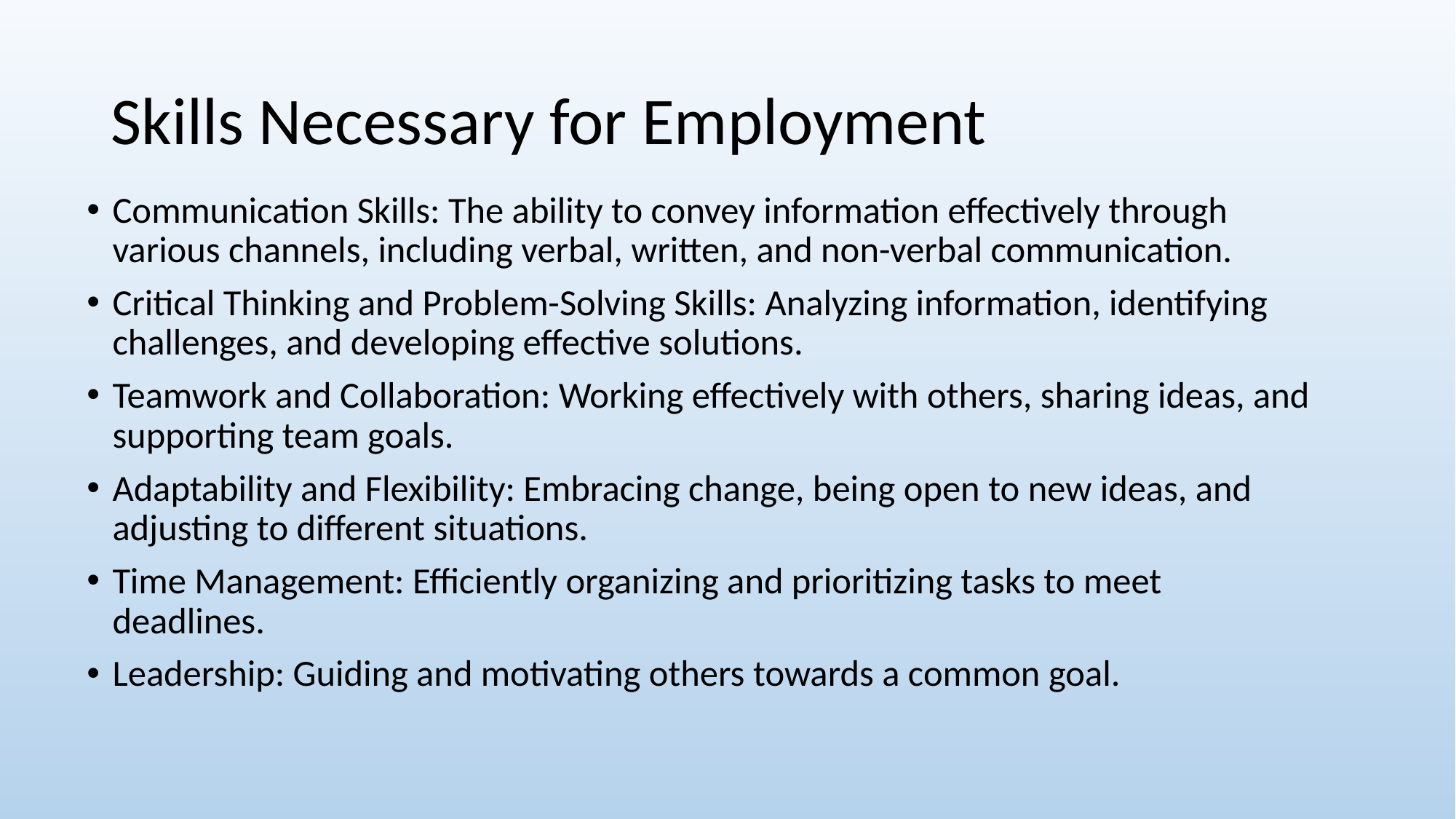

# Skills Necessary for Employment
Communication Skills: The ability to convey information effectively through various channels, including verbal, written, and non-verbal communication.
Critical Thinking and Problem-Solving Skills: Analyzing information, identifying challenges, and developing effective solutions.
Teamwork and Collaboration: Working effectively with others, sharing ideas, and supporting team goals.
Adaptability and Flexibility: Embracing change, being open to new ideas, and adjusting to different situations.
Time Management: Efficiently organizing and prioritizing tasks to meet deadlines.
Leadership: Guiding and motivating others towards a common goal.